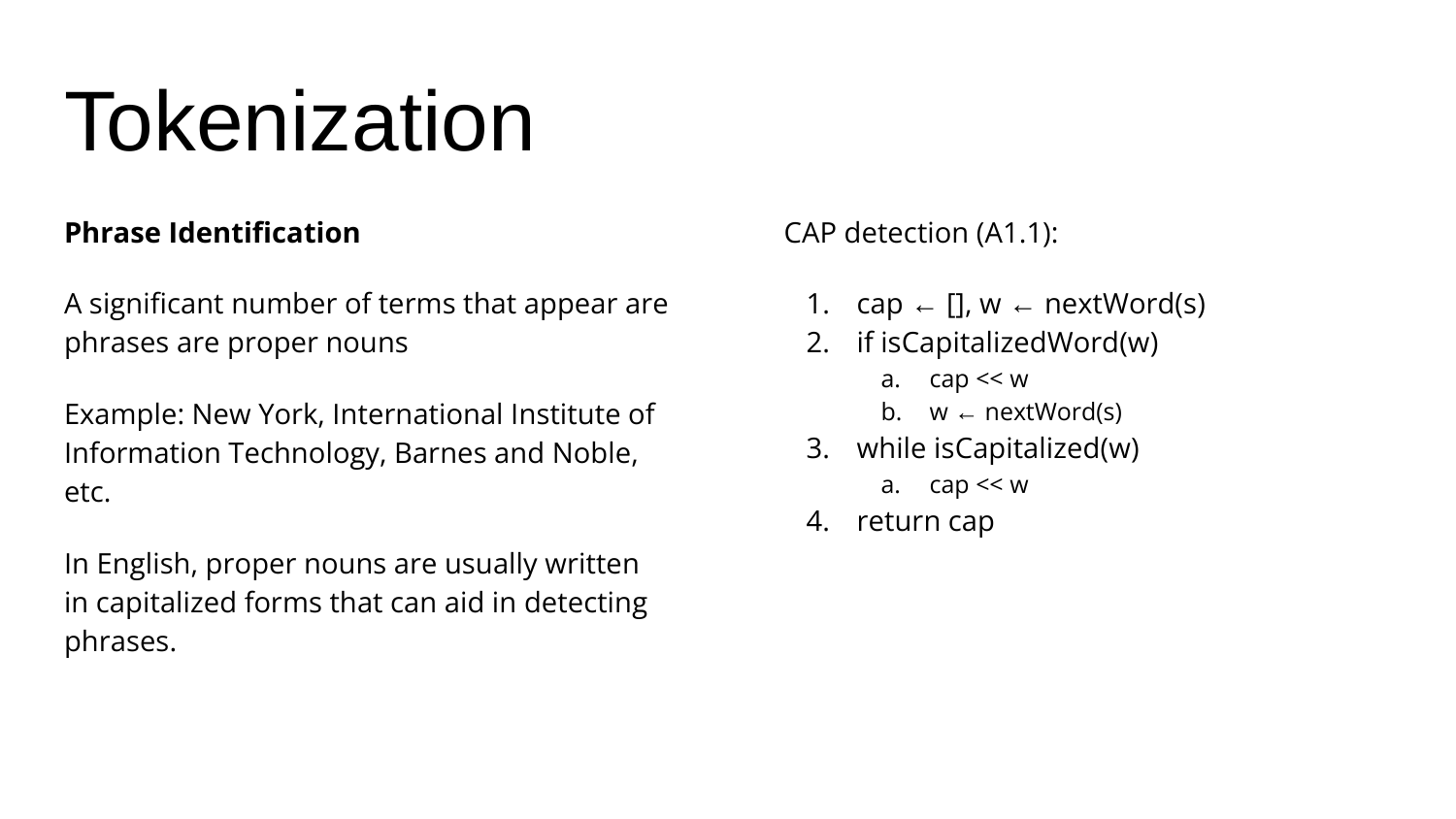

# Tokenization
Phrase Identification
A significant number of terms that appear are phrases are proper nouns
Example: New York, International Institute of Information Technology, Barnes and Noble, etc.
In English, proper nouns are usually written in capitalized forms that can aid in detecting phrases.
CAP detection (A1.1):
cap ← [], w ← nextWord(s)
if isCapitalizedWord(w)
cap << w
w ← nextWord(s)
while isCapitalized(w)
cap << w
return cap